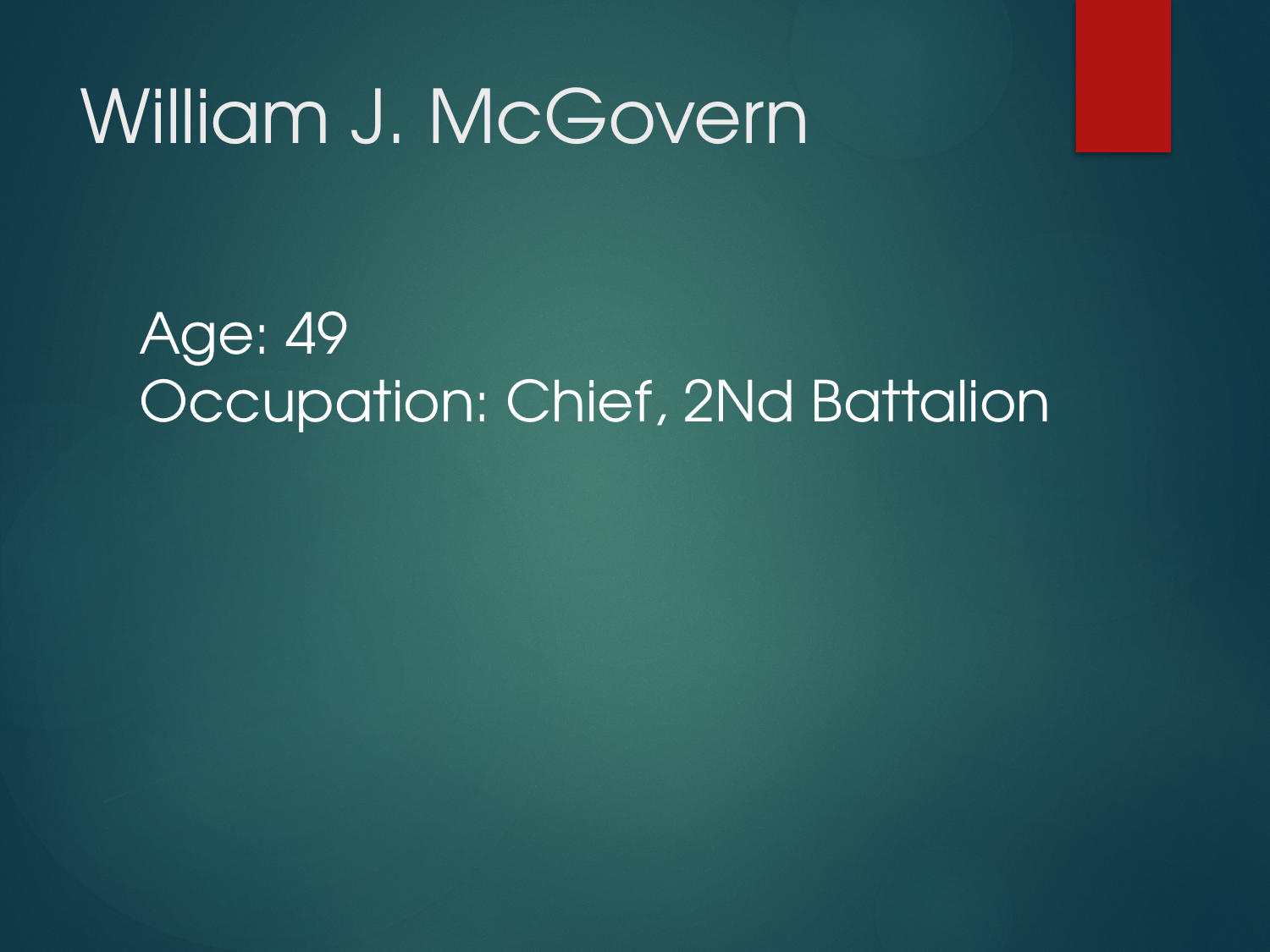

# William J. McGovern

Age: 49
Occupation: Chief, 2Nd Battalion